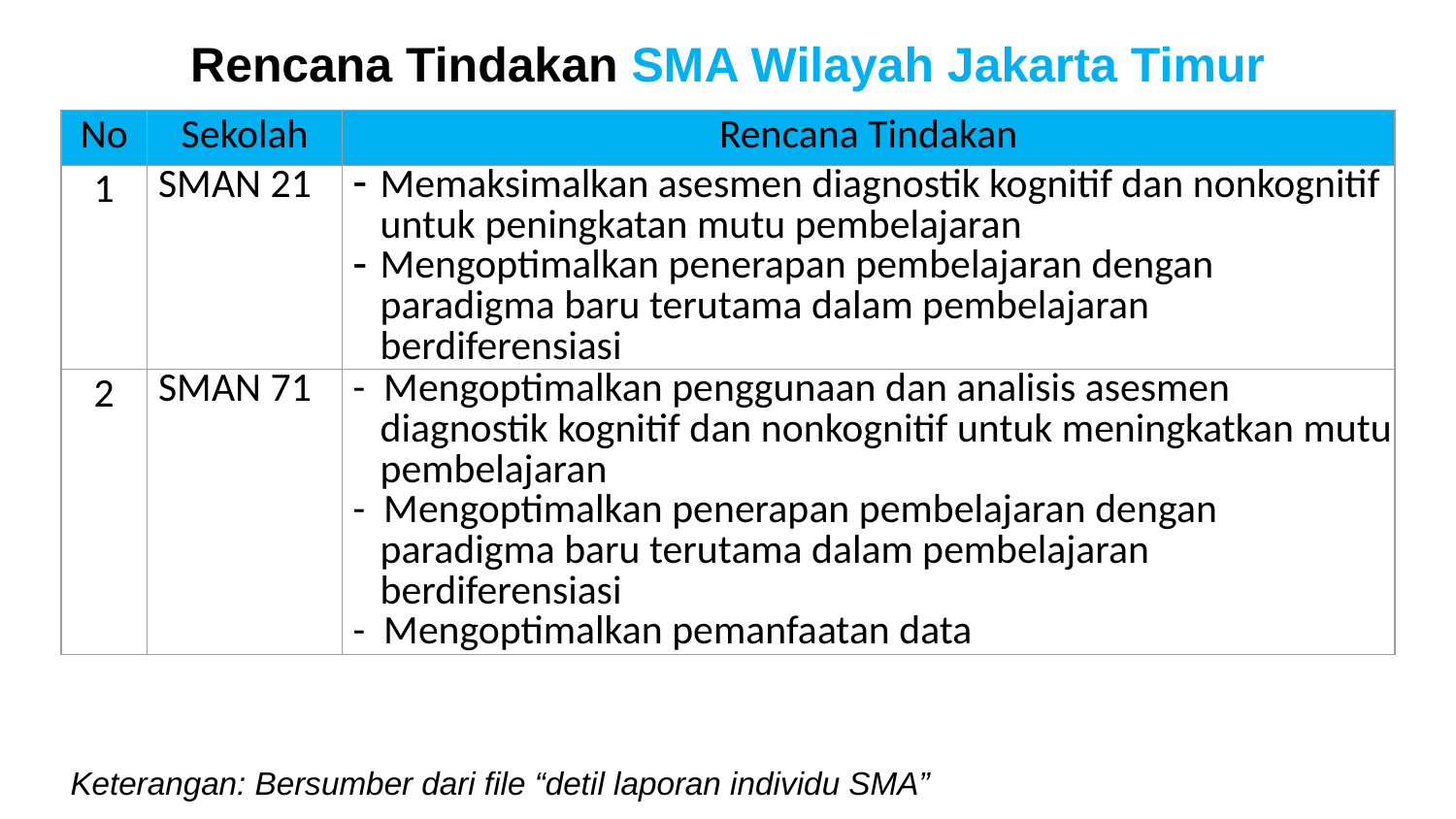

Rencana Tindakan SMA Wilayah Jakarta Timur
| No | Sekolah | Rencana Tindakan |
| --- | --- | --- |
| 1 | SMAN 21 | Memaksimalkan asesmen diagnostik kognitif dan nonkognitif untuk peningkatan mutu pembelajaran Mengoptimalkan penerapan pembelajaran dengan paradigma baru terutama dalam pembelajaran berdiferensiasi |
| 2 | SMAN 71 | - Mengoptimalkan penggunaan dan analisis asesmen diagnostik kognitif dan nonkognitif untuk meningkatkan mutu pembelajaran - Mengoptimalkan penerapan pembelajaran dengan paradigma baru terutama dalam pembelajaran berdiferensiasi - Mengoptimalkan pemanfaatan data |
Keterangan: Bersumber dari file “detil laporan individu SMA”